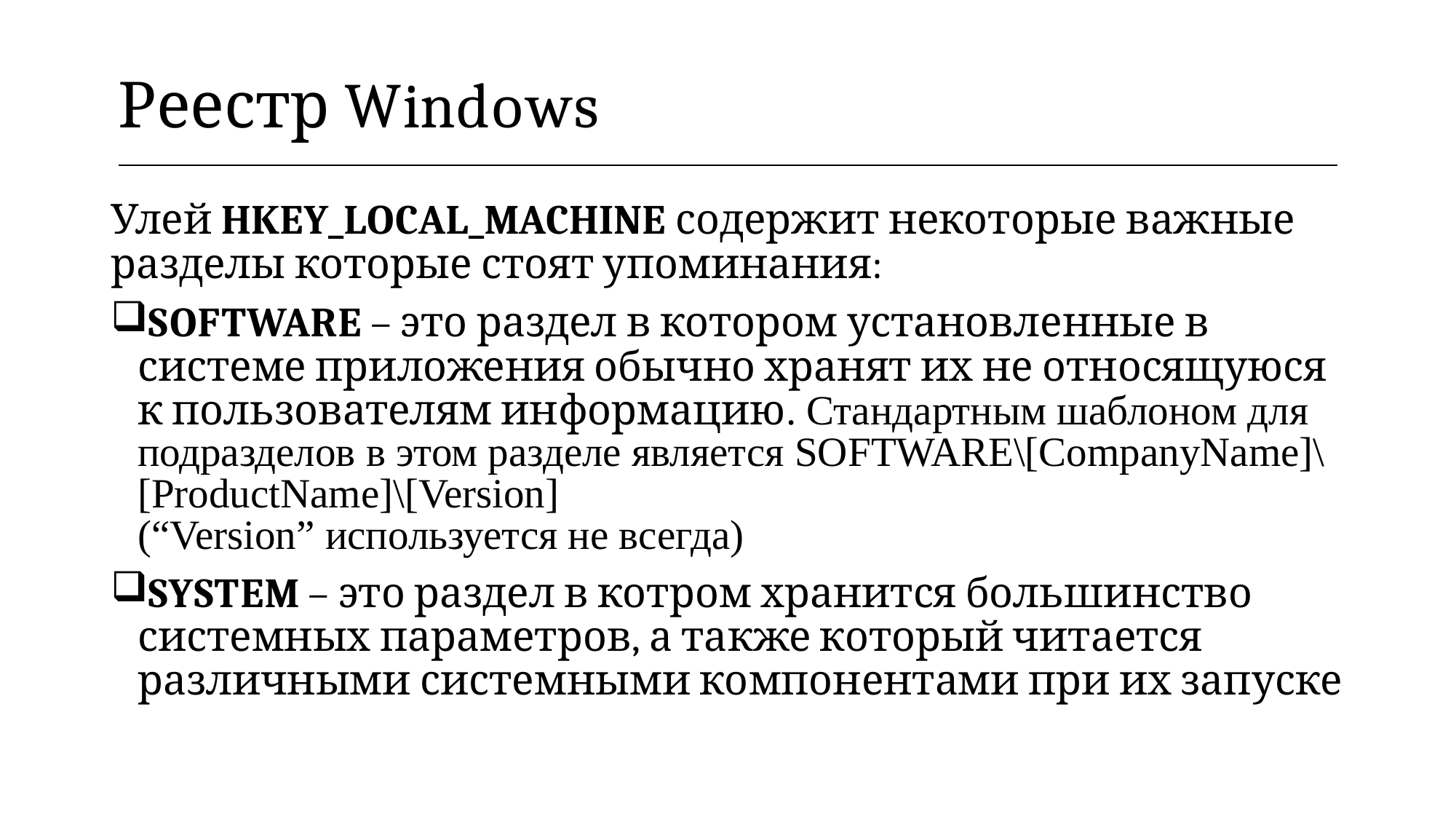

| Реестр Windows |
| --- |
Улей HKEY_LOCAL_MACHINE содержит некоторые важные разделы которые стоят упоминания:
SOFTWARE – это раздел в котором установленные в системе приложения обычно хранят их не относящуюся к пользователям информацию. Стандартным шаблоном для подразделов в этом разделе является SOFTWARE\[CompanyName]\[ProductName]\[Version]
(“Version” используется не всегда)
SYSTEM – это раздел в котром хранится большинство системных параметров, а также который читается различными системными компонентами при их запуске